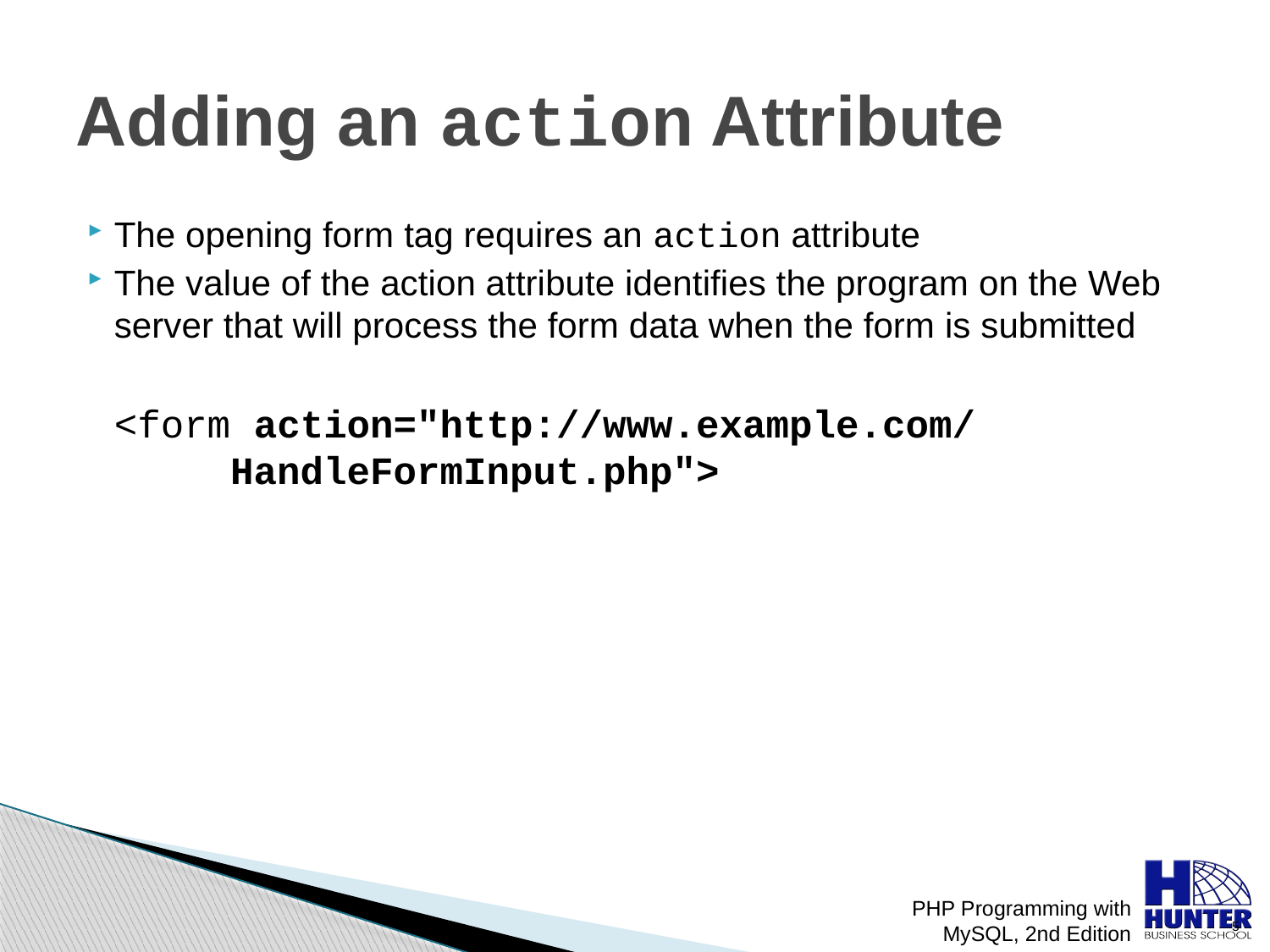

# Adding an action Attribute
The opening form tag requires an action attribute
The value of the action attribute identifies the program on the Web server that will process the form data when the form is submitted

	<form action="http://www.example.com/
     HandleFormInput.php">
PHP Programming with MySQL, 2nd Edition
 5